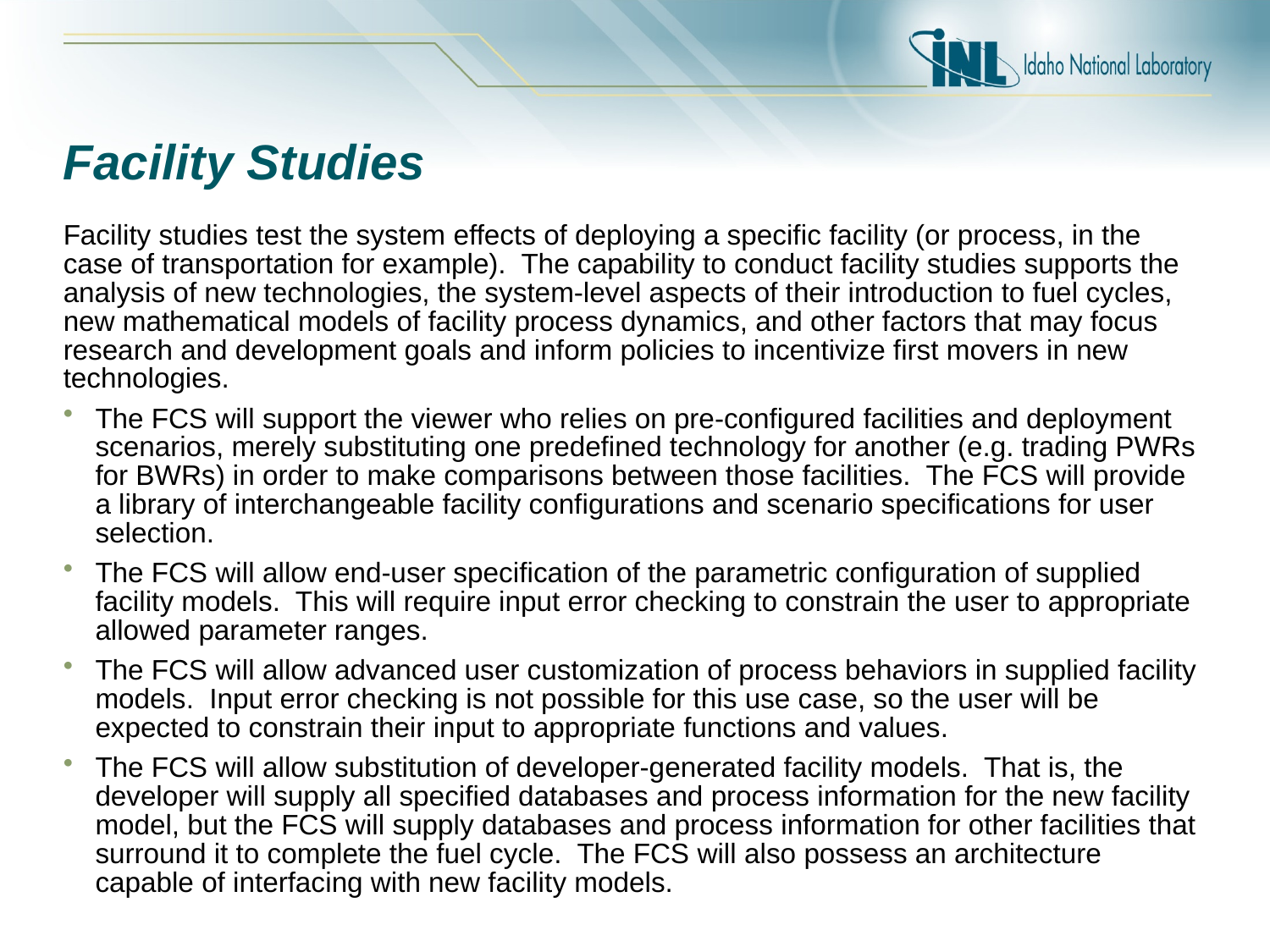

# Facility Studies
Facility studies test the system effects of deploying a specific facility (or process, in the case of transportation for example).  The capability to conduct facility studies supports the analysis of new technologies, the system-level aspects of their introduction to fuel cycles, new mathematical models of facility process dynamics, and other factors that may focus research and development goals and inform policies to incentivize first movers in new technologies.
The FCS will support the viewer who relies on pre-configured facilities and deployment scenarios, merely substituting one predefined technology for another (e.g. trading PWRs for BWRs) in order to make comparisons between those facilities.  The FCS will provide a library of interchangeable facility configurations and scenario specifications for user selection.
The FCS will allow end-user specification of the parametric configuration of supplied facility models.  This will require input error checking to constrain the user to appropriate allowed parameter ranges.
The FCS will allow advanced user customization of process behaviors in supplied facility models.  Input error checking is not possible for this use case, so the user will be expected to constrain their input to appropriate functions and values.
The FCS will allow substitution of developer-generated facility models.  That is, the developer will supply all specified databases and process information for the new facility model, but the FCS will supply databases and process information for other facilities that surround it to complete the fuel cycle.  The FCS will also possess an architecture capable of interfacing with new facility models.